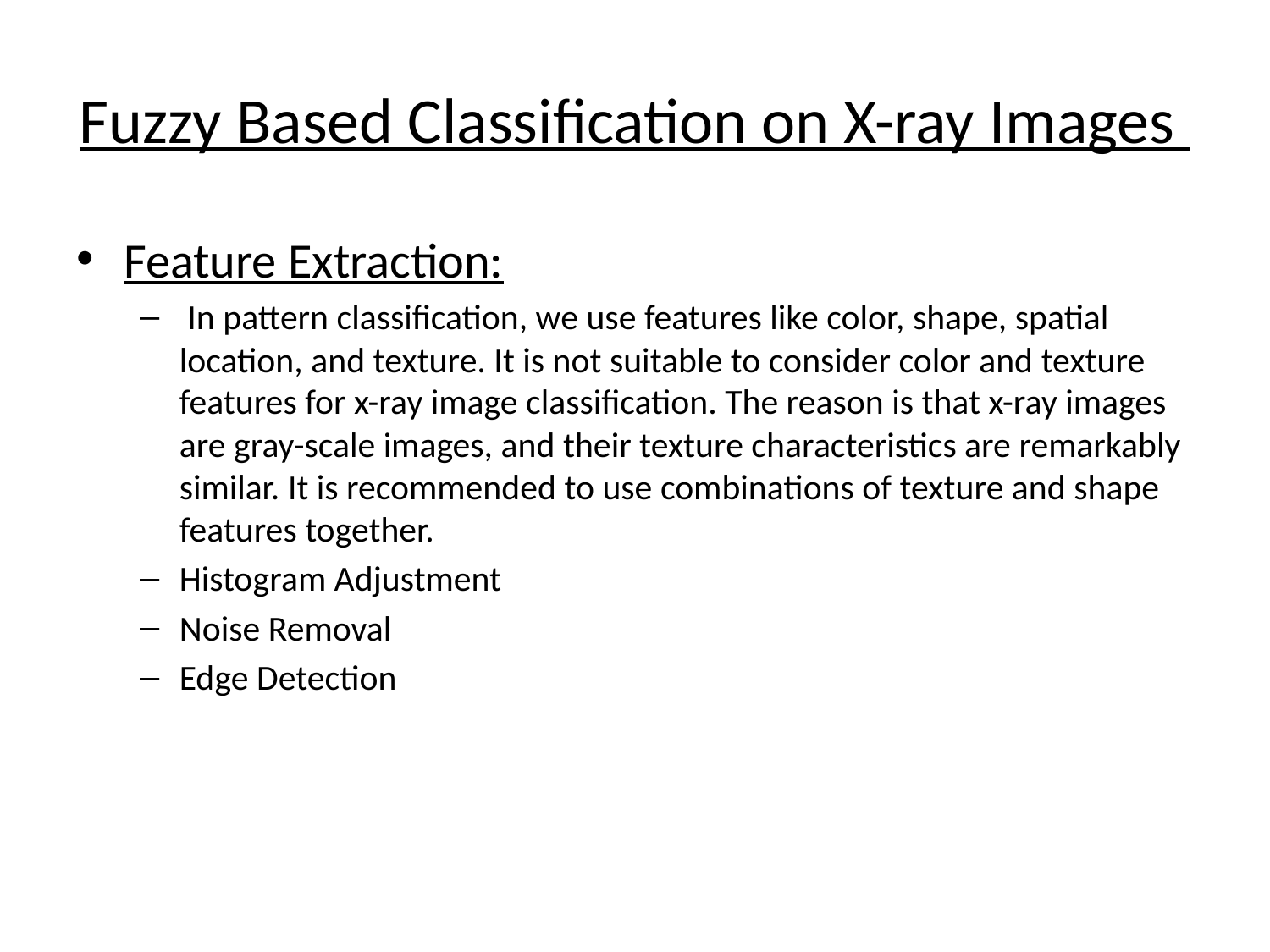

# Fuzzy Based Classification on X-ray Images
Feature Extraction:
 In pattern classification, we use features like color, shape, spatial location, and texture. It is not suitable to consider color and texture features for x-ray image classification. The reason is that x-ray images are gray-scale images, and their texture characteristics are remarkably similar. It is recommended to use combinations of texture and shape features together.
Histogram Adjustment
Noise Removal
Edge Detection